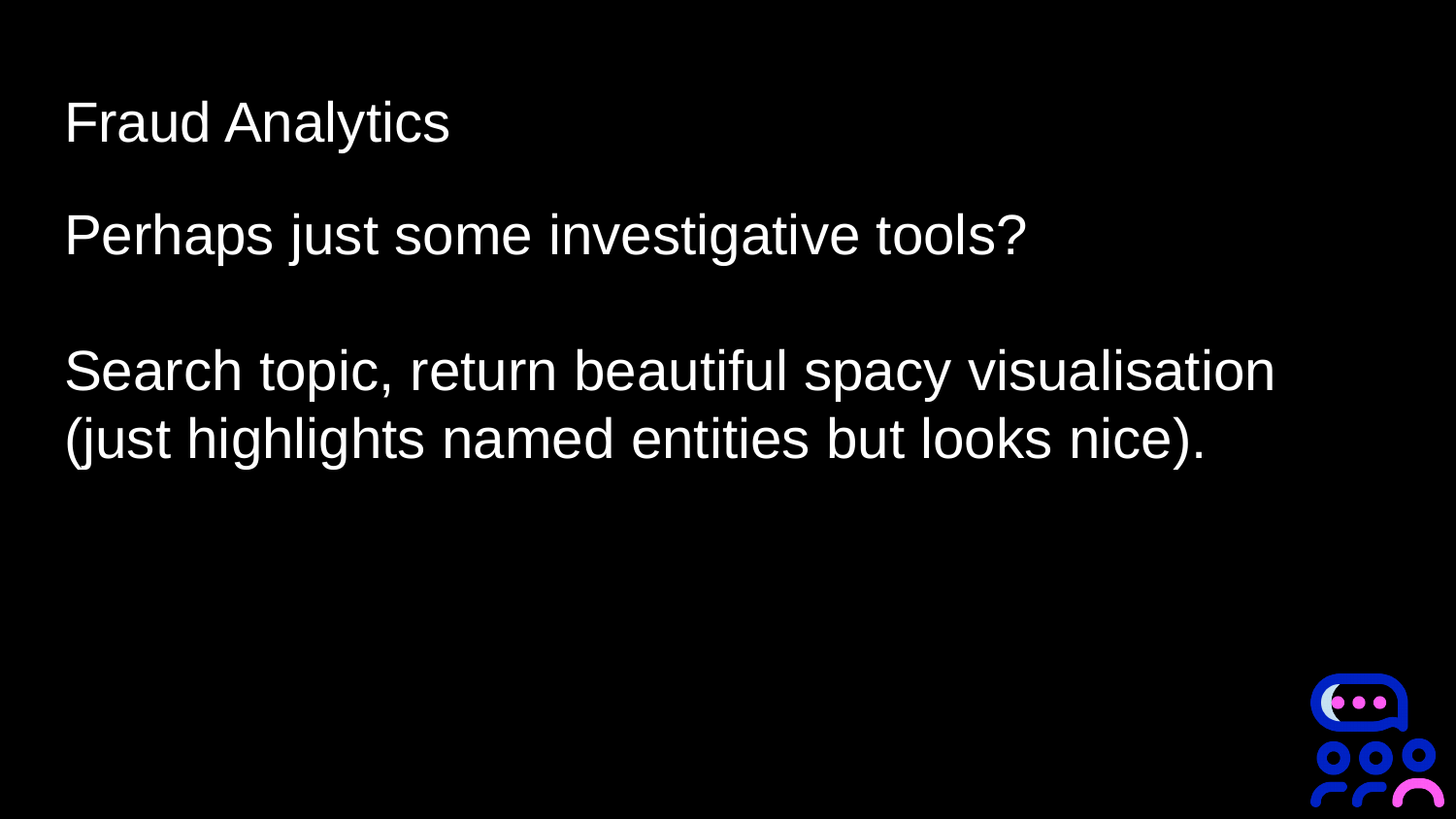

# Fraud Analytics
Perhaps just some investigative tools?

Search topic, return beautiful spacy visualisation (just highlights named entities but looks nice).